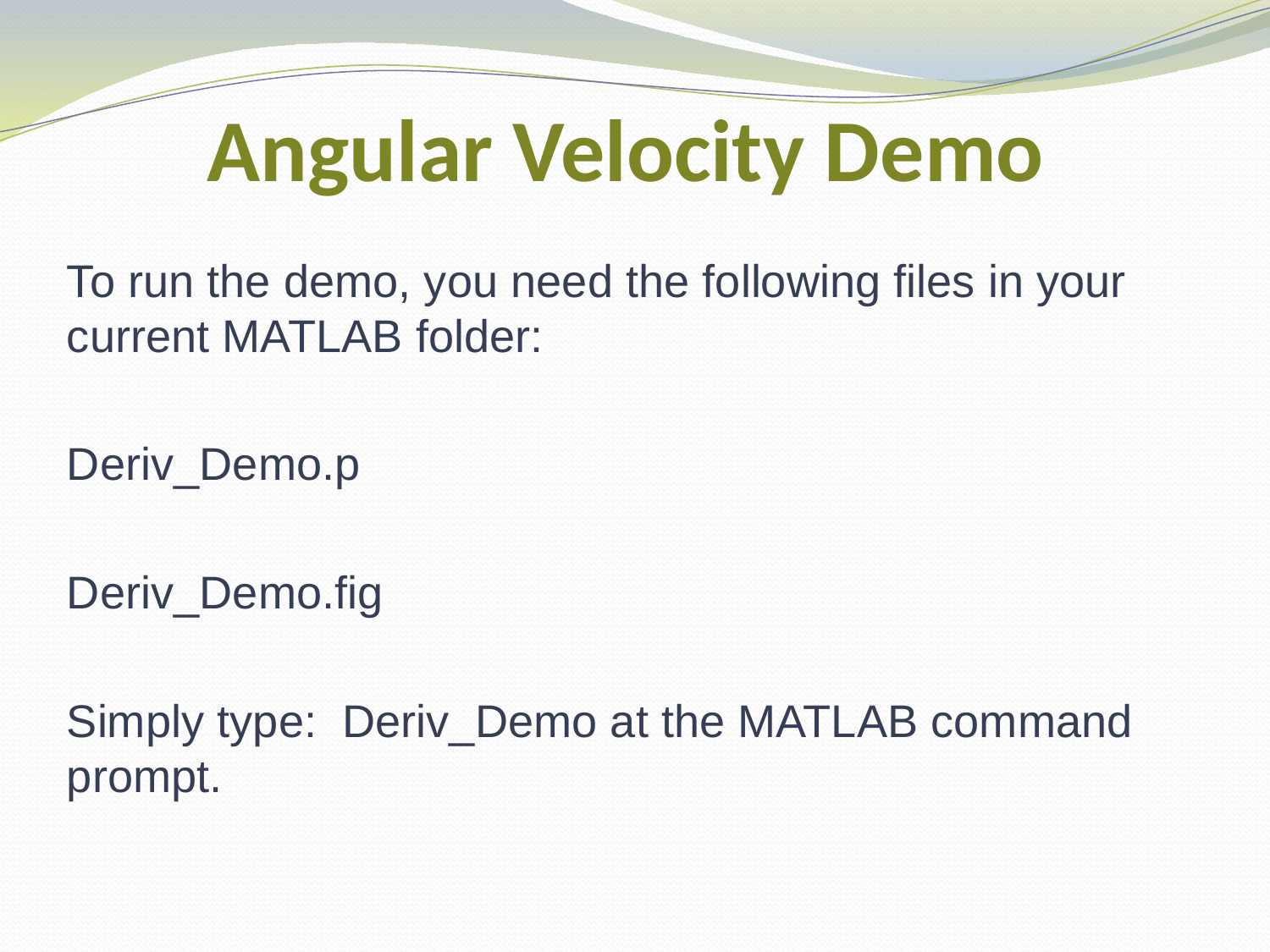

# Angular Velocity Demo
To run the demo, you need the following files in your current MATLAB folder:

Deriv_Demo.p

Deriv_Demo.fig

Simply type:  Deriv_Demo at the MATLAB command prompt.